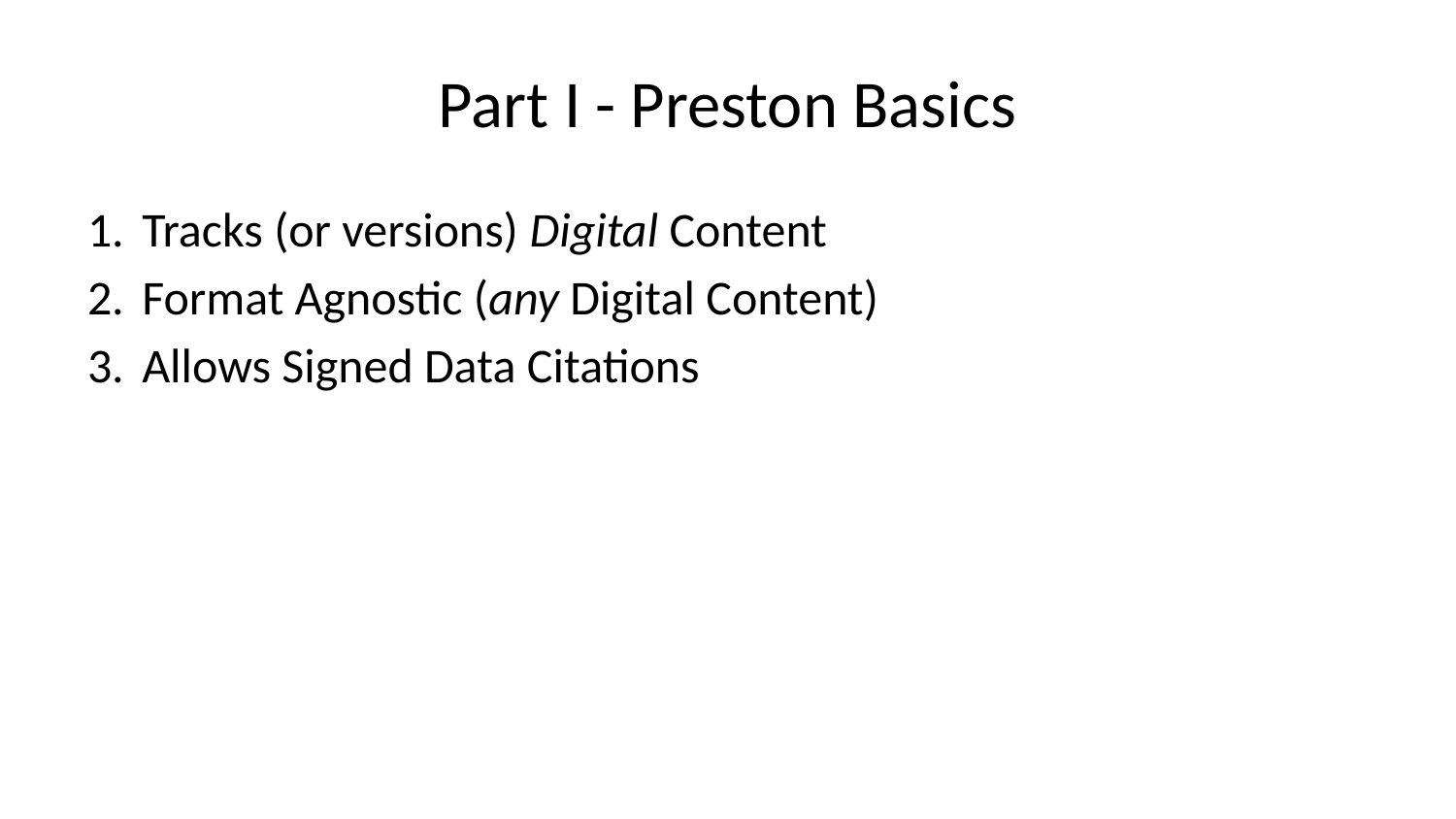

# Part I - Preston Basics
Tracks (or versions) Digital Content
Format Agnostic (any Digital Content)
Allows Signed Data Citations